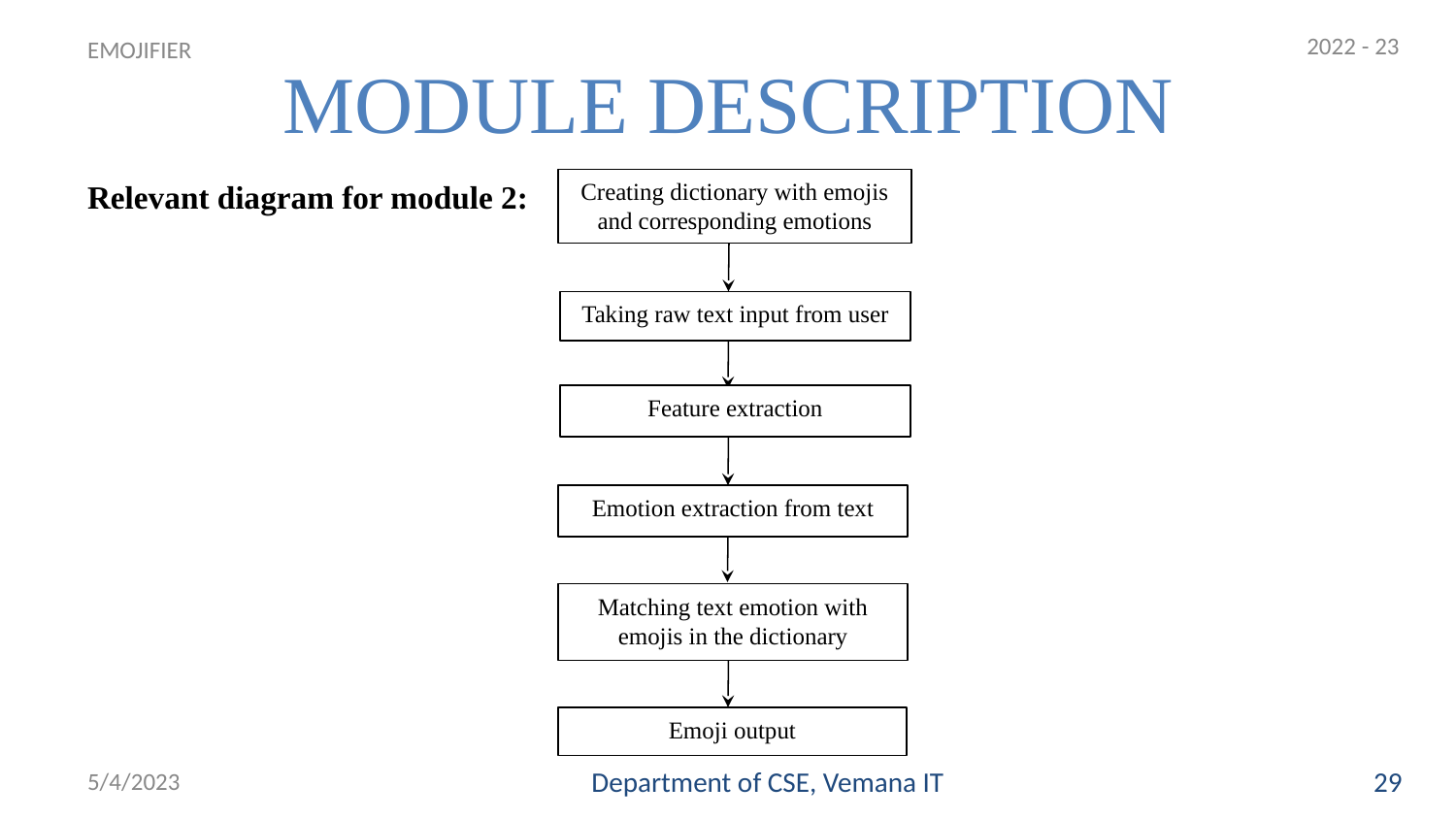

2022 - 23
# MODULE DESCRIPTION
EMOJIFIER
Creating dictionary with emojis and corresponding emotions
Relevant diagram for module 2:

Taking raw text input from user
Feature extraction
Emotion extraction from text
Matching text emotion with emojis in the dictionary
Emoji output
5/4/2023
Department of CSE, Vemana IT
29